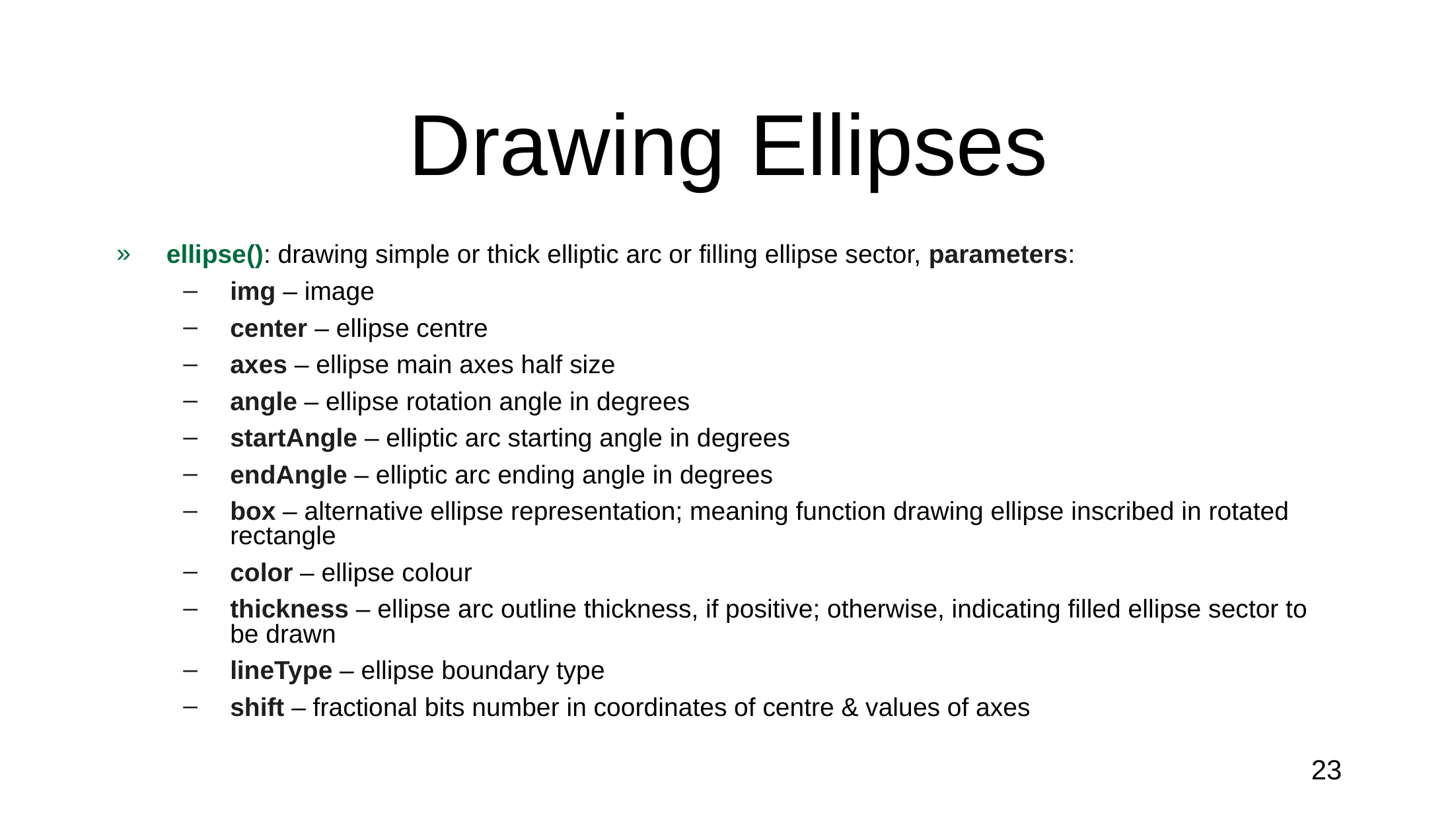

# Drawing Ellipses
ellipse(): drawing simple or thick elliptic arc or filling ellipse sector, parameters:
img – image
center – ellipse centre
axes – ellipse main axes half size
angle – ellipse rotation angle in degrees
startAngle – elliptic arc starting angle in degrees
endAngle – elliptic arc ending angle in degrees
box – alternative ellipse representation; meaning function drawing ellipse inscribed in rotated rectangle
color – ellipse colour
thickness – ellipse arc outline thickness, if positive; otherwise, indicating filled ellipse sector to be drawn
lineType – ellipse boundary type
shift – fractional bits number in coordinates of centre & values of axes
23